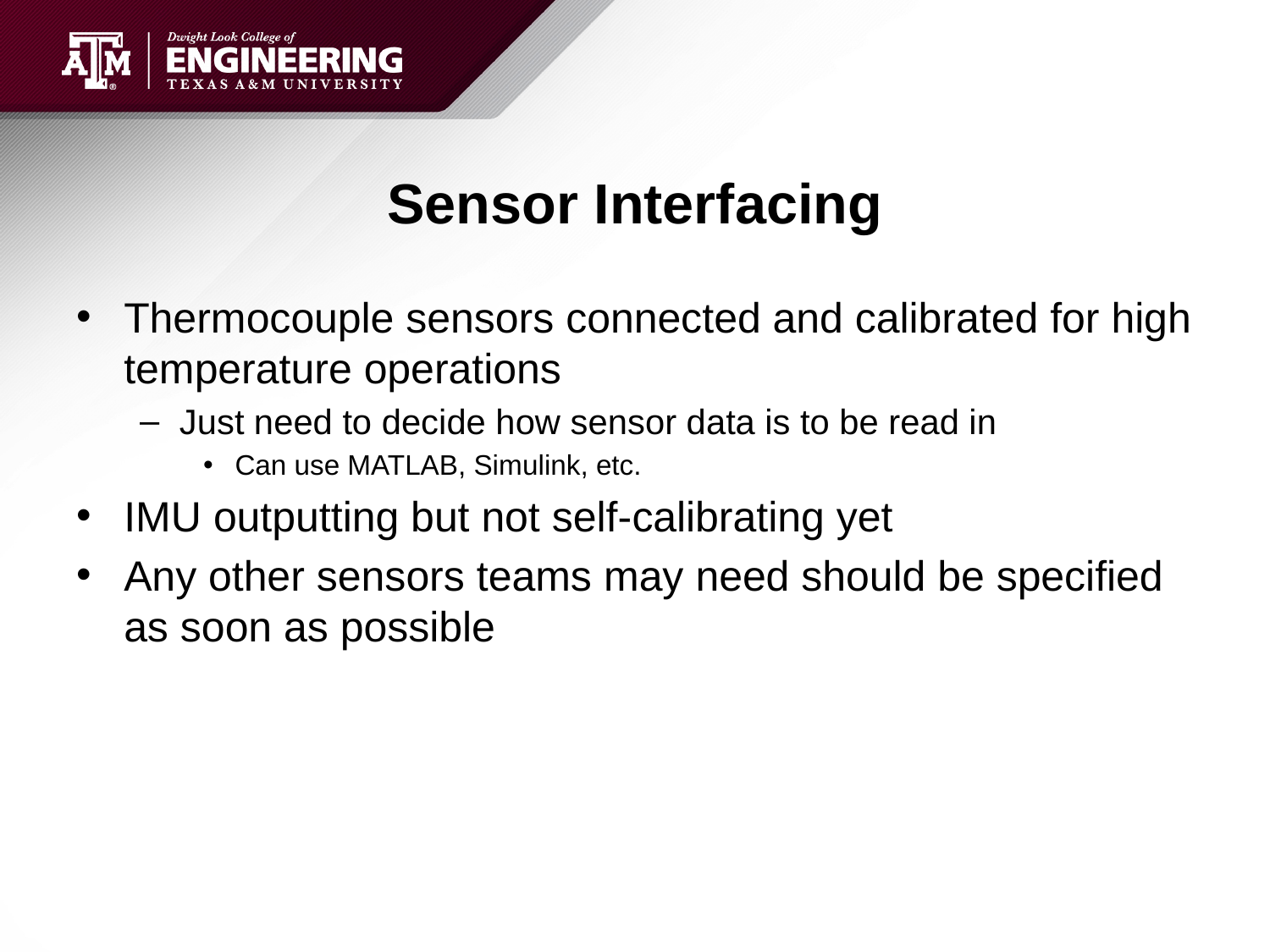

# Sensor Interfacing
Thermocouple sensors connected and calibrated for high temperature operations
Just need to decide how sensor data is to be read in
Can use MATLAB, Simulink, etc.
IMU outputting but not self-calibrating yet
Any other sensors teams may need should be specified as soon as possible